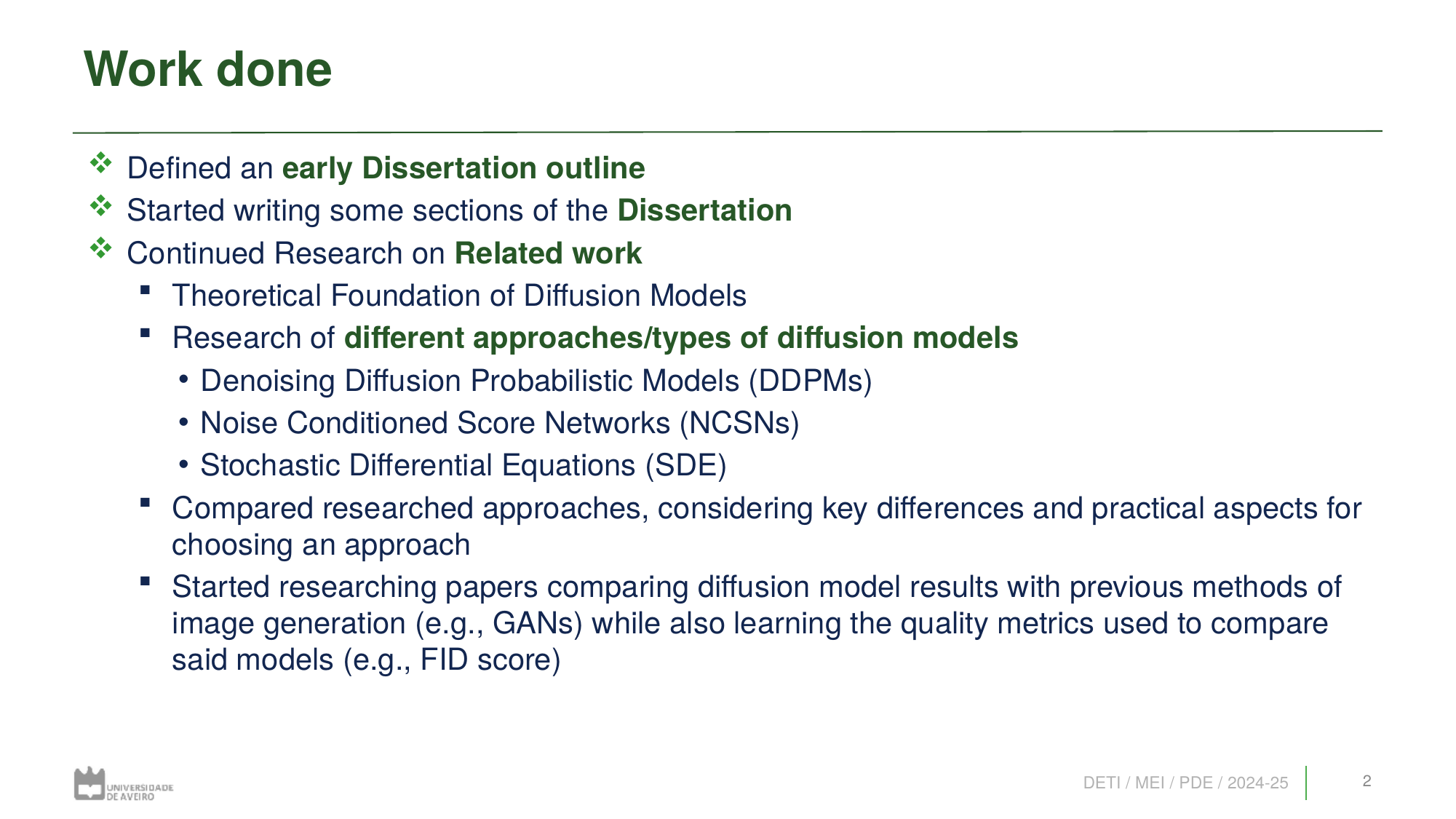

# Work done
Defined an early Dissertation outline
Started writing some sections of the Dissertation
Continued Research on Related work
Theoretical Foundation of Diffusion Models
Research of different approaches/types of diffusion models
Denoising Diffusion Probabilistic Models (DDPMs)
Noise Conditioned Score Networks (NCSNs)
Stochastic Differential Equations (SDE)
Compared researched approaches, considering key differences and practical aspects for choosing an approach
Started researching papers comparing diffusion model results with previous methods of image generation (e.g., GANs) while also learning the quality metrics used to compare said models (e.g., FID score)
DETI / MEI / PDE / 2024-25
2